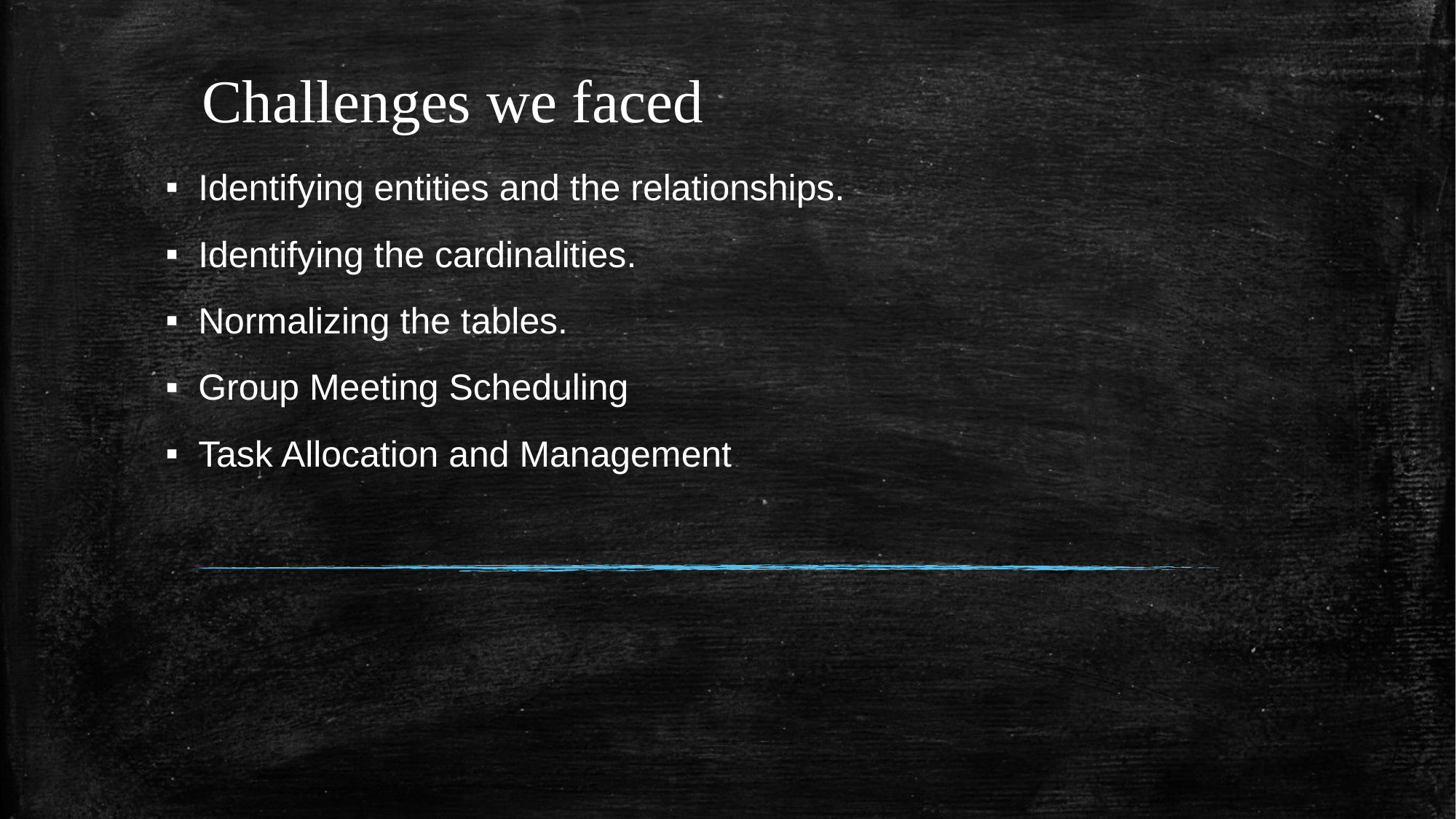

# Challenges we faced
Identifying entities and the relationships.
Identifying the cardinalities.
Normalizing the tables.
Group Meeting Scheduling
Task Allocation and Management